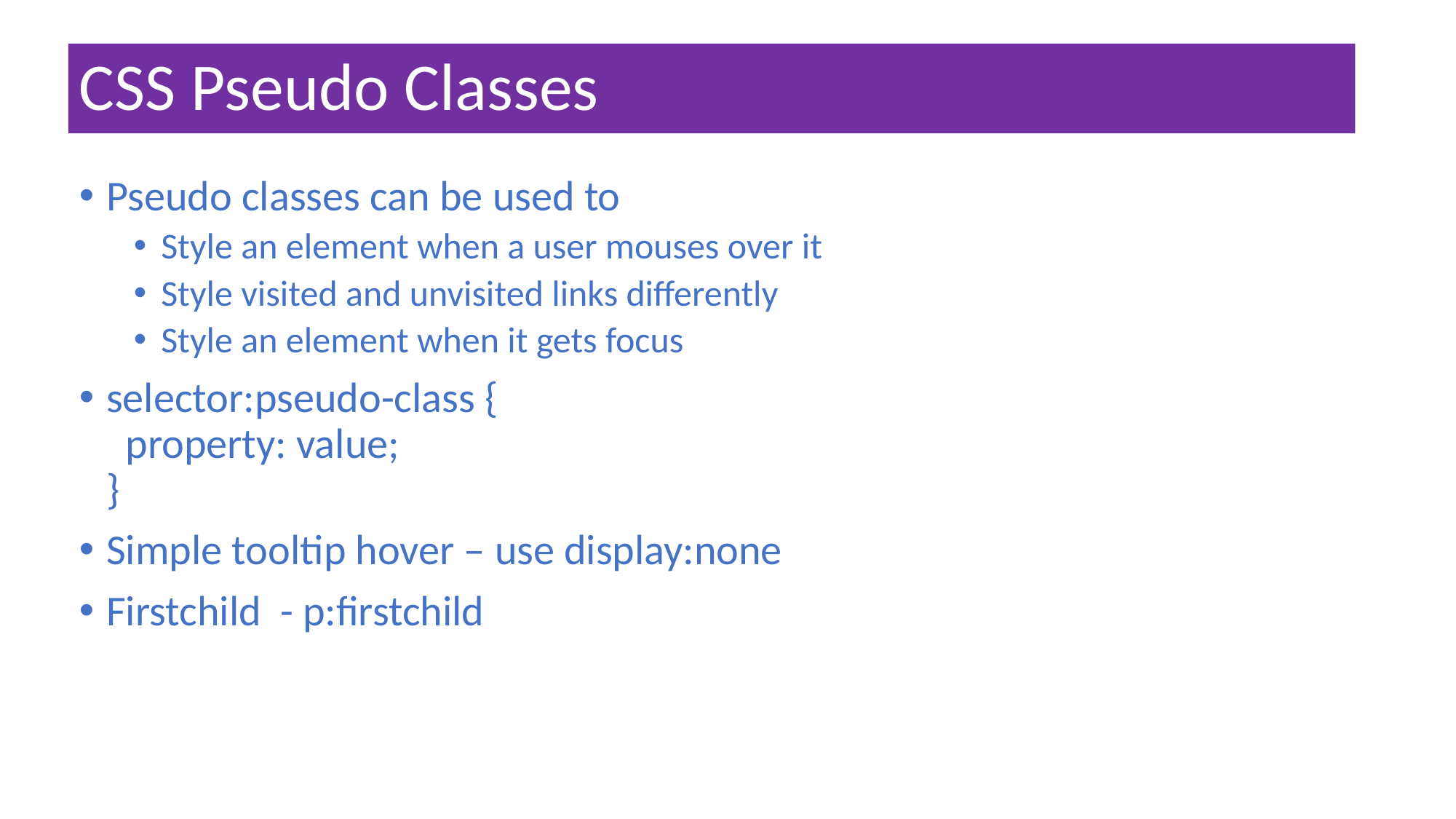

# CSS Pseudo Classes
Pseudo classes can be used to
Style an element when a user mouses over it
Style visited and unvisited links differently
Style an element when it gets focus
selector:pseudo-class {
  property: value;
}
Simple tooltip hover – use display:none
Firstchild  - p:firstchild